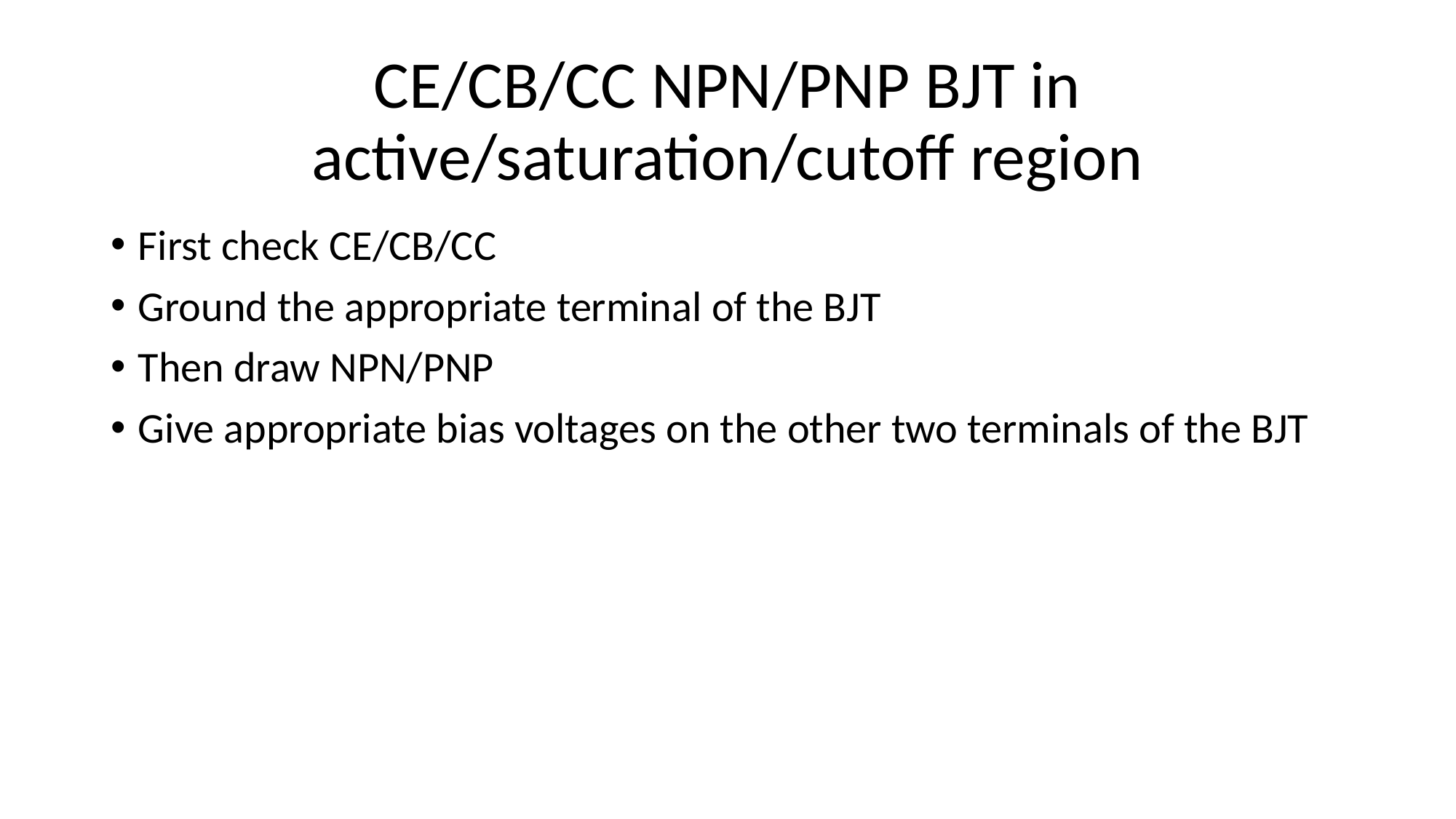

# CE/CB/CC NPN/PNP BJT in active/saturation/cutoff region
First check CE/CB/CC
Ground the appropriate terminal of the BJT
Then draw NPN/PNP
Give appropriate bias voltages on the other two terminals of the BJT